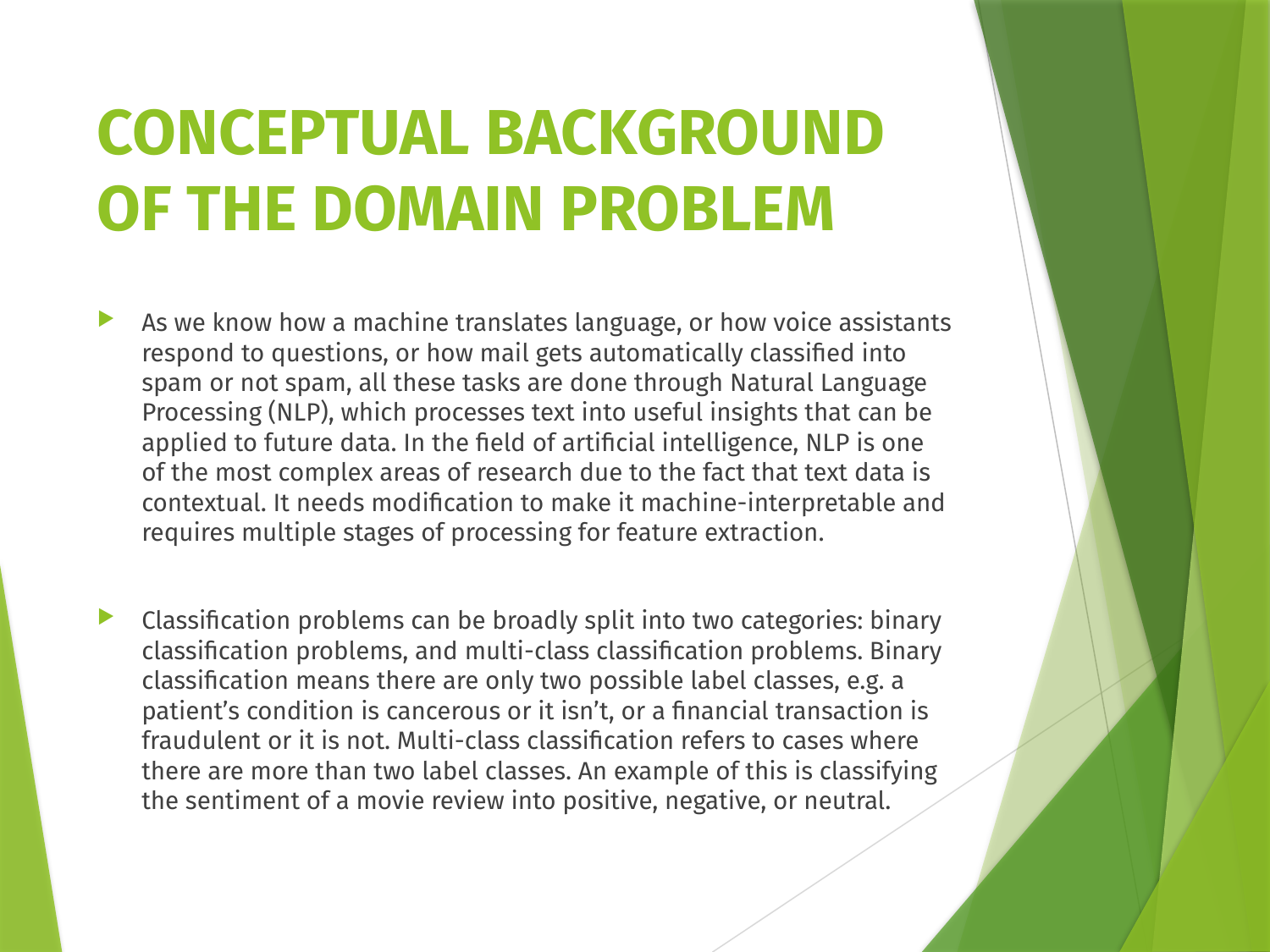

# CONCEPTUAL BACKGROUND OF THE DOMAIN PROBLEM
As we know how a machine translates language, or how voice assistants respond to questions, or how mail gets automatically classified into spam or not spam, all these tasks are done through Natural Language Processing (NLP), which processes text into useful insights that can be applied to future data. In the field of artificial intelligence, NLP is one of the most complex areas of research due to the fact that text data is contextual. It needs modification to make it machine-interpretable and requires multiple stages of processing for feature extraction.

Classification problems can be broadly split into two categories: binary classification problems, and multi-class classification problems. Binary classification means there are only two possible label classes, e.g. a patient’s condition is cancerous or it isn’t, or a financial transaction is fraudulent or it is not. Multi-class classification refers to cases where there are more than two label classes. An example of this is classifying the sentiment of a movie review into positive, negative, or neutral.